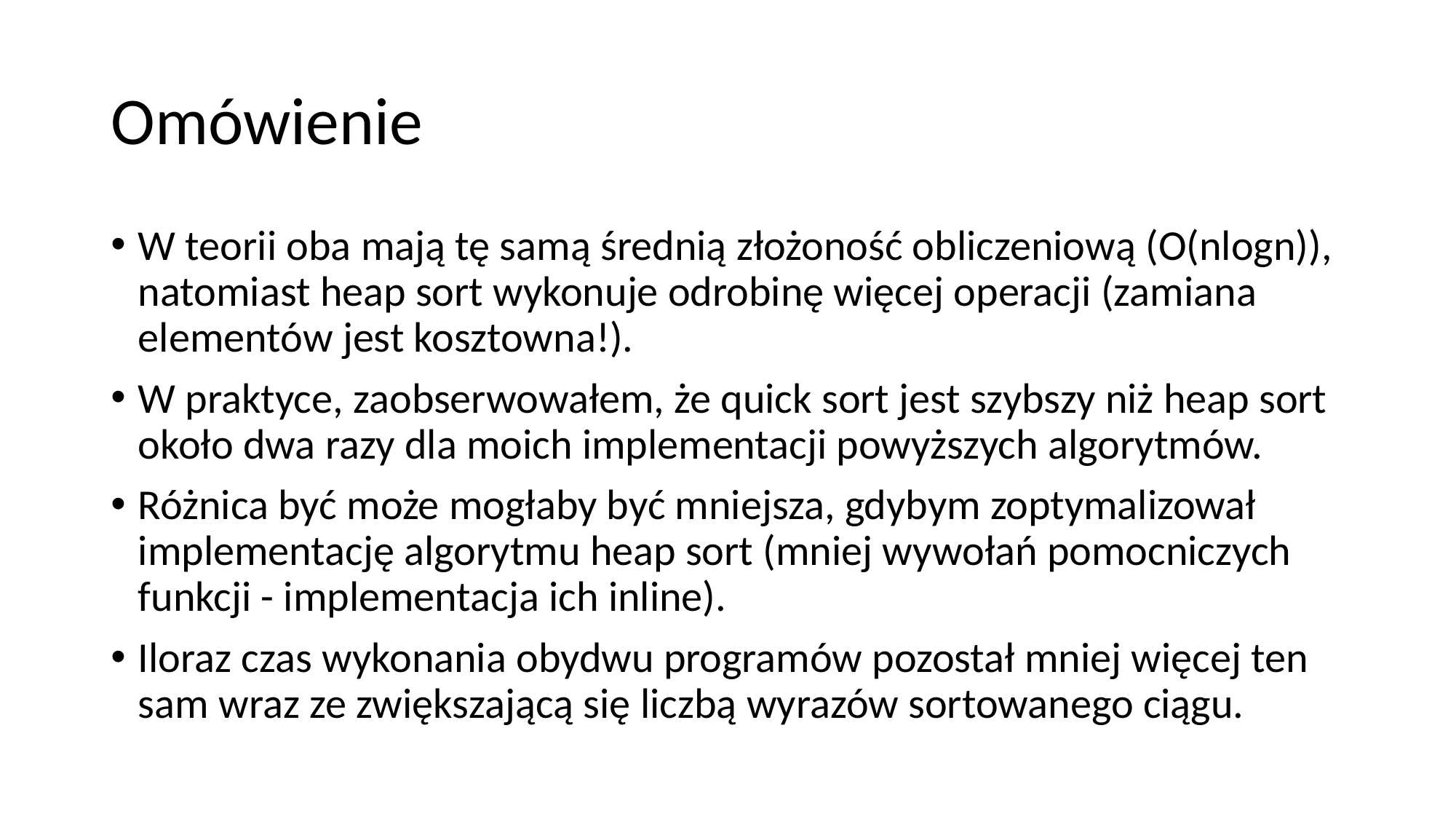

# Omówienie
W teorii oba mają tę samą średnią złożoność obliczeniową (O(nlogn)), natomiast heap sort wykonuje odrobinę więcej operacji (zamiana elementów jest kosztowna!).
W praktyce, zaobserwowałem, że quick sort jest szybszy niż heap sort około dwa razy dla moich implementacji powyższych algorytmów.
Różnica być może mogłaby być mniejsza, gdybym zoptymalizował implementację algorytmu heap sort (mniej wywołań pomocniczych funkcji - implementacja ich inline).
Iloraz czas wykonania obydwu programów pozostał mniej więcej ten sam wraz ze zwiększającą się liczbą wyrazów sortowanego ciągu.